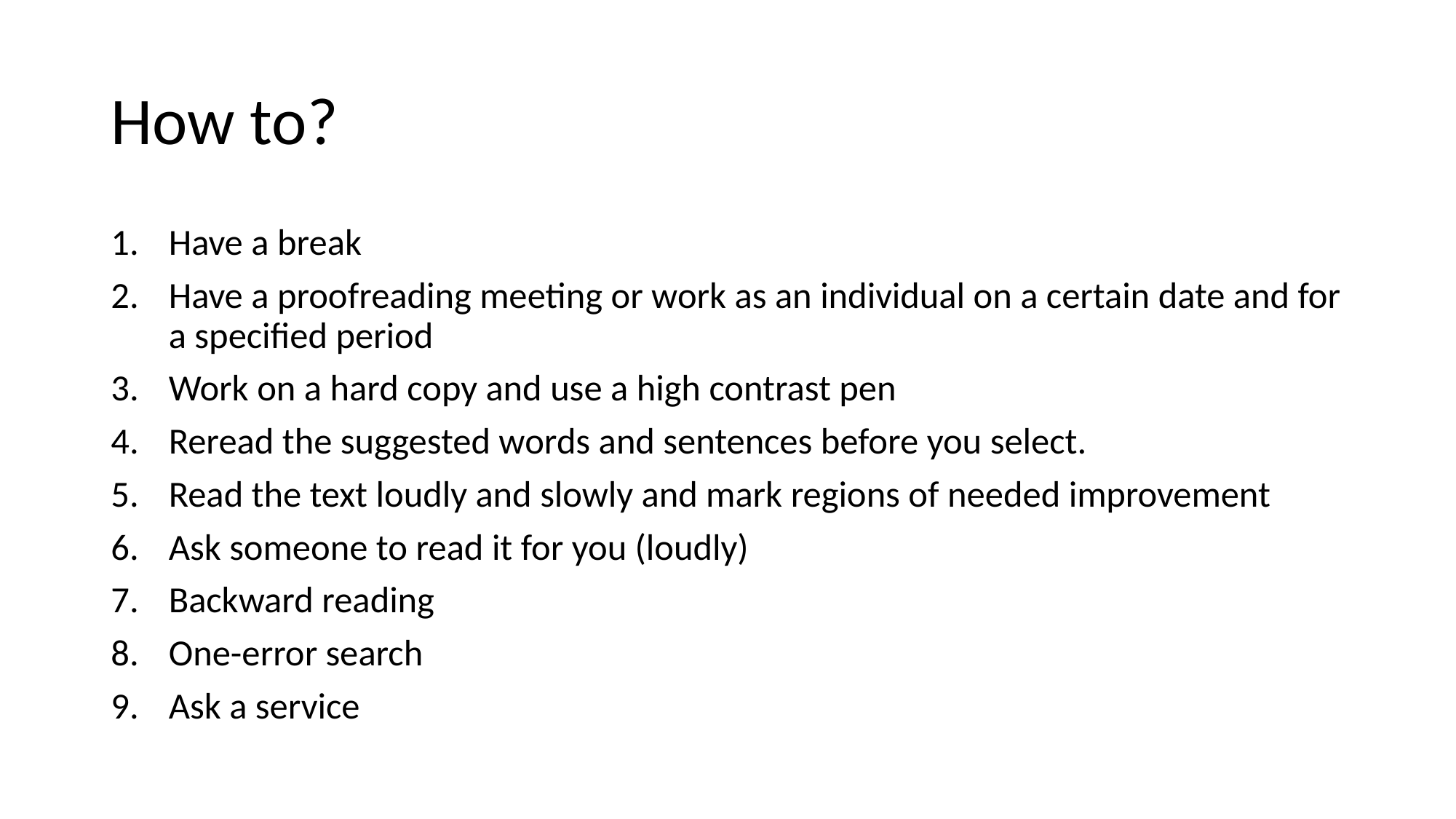

# How to?
Have a break
Have a proofreading meeting or work as an individual on a certain date and for a specified period
Work on a hard copy and use a high contrast pen
Reread the suggested words and sentences before you select.
Read the text loudly and slowly and mark regions of needed improvement
Ask someone to read it for you (loudly)
Backward reading
One-error search
Ask a service